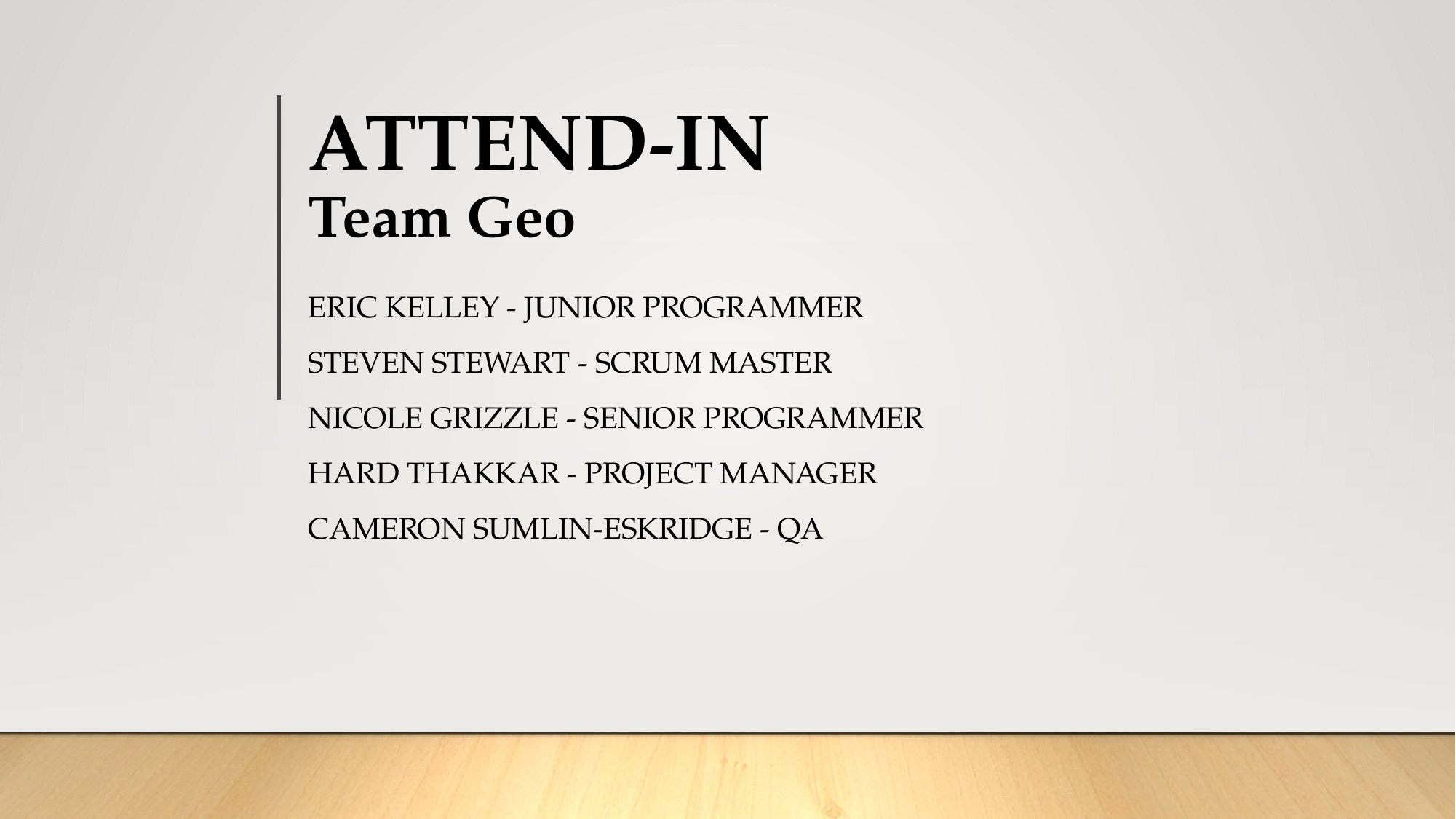

# ATTEND-IN Team Geo
eric Kelley - Junior programmer
Steven Stewart - Scrum Master
Nicole grizzle - Senior Programmer
hard Thakkar - Project Manager
Cameron Sumlin-eskridge - QA